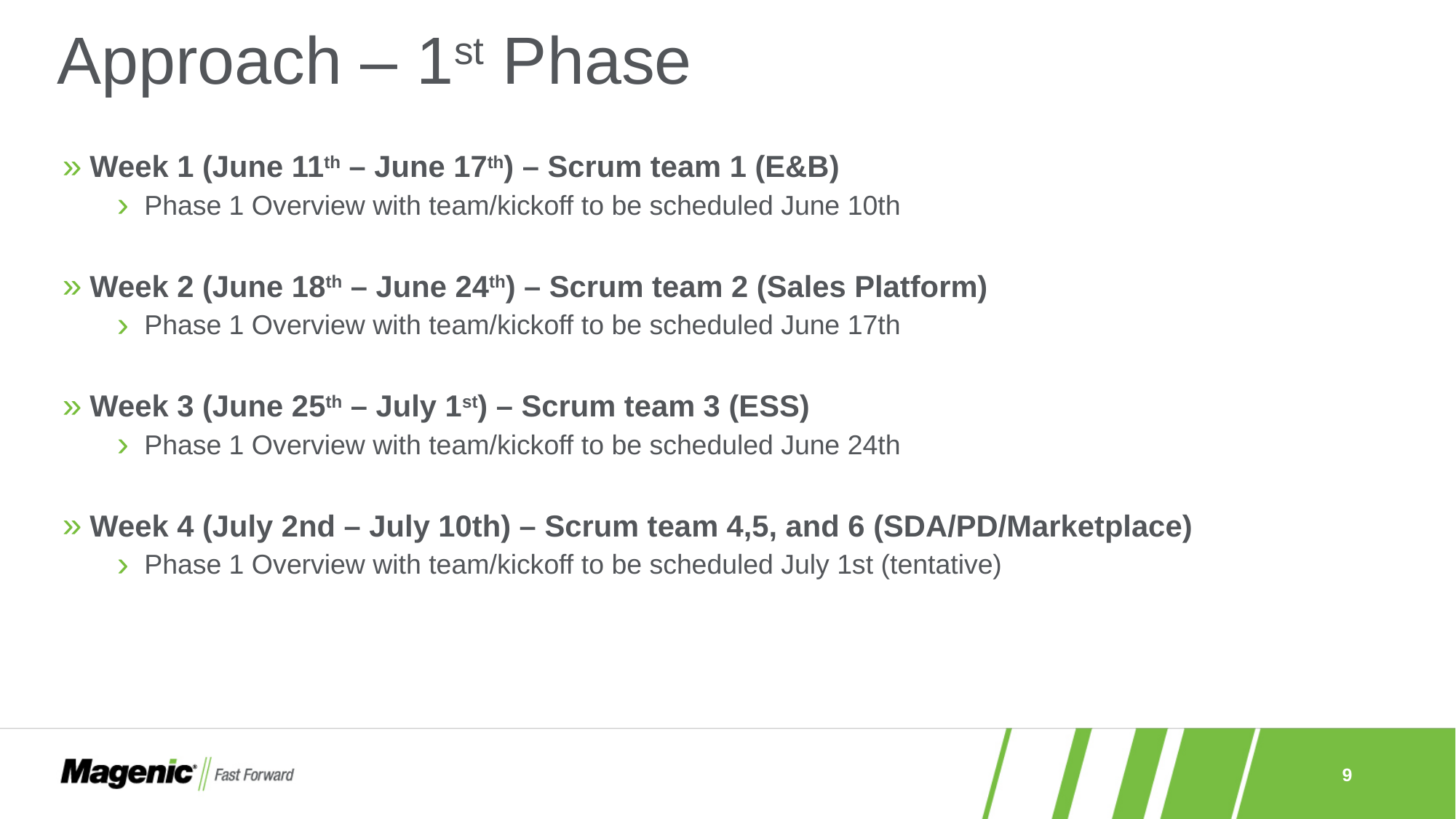

# Approach – 1st Phase

Week 1 (June 11th – June 17th) – Scrum team 1 (E&B)
Phase 1 Overview with team/kickoff to be scheduled June 10th

Week 2 (June 18th – June 24th) – Scrum team 2 (Sales Platform)
Phase 1 Overview with team/kickoff to be scheduled June 17th

Week 3 (June 25th – July 1st) – Scrum team 3 (ESS)
Phase 1 Overview with team/kickoff to be scheduled June 24th

Week 4 (July 2nd – July 10th) – Scrum team 4,5, and 6 (SDA/PD/Marketplace)
Phase 1 Overview with team/kickoff to be scheduled July 1st (tentative)